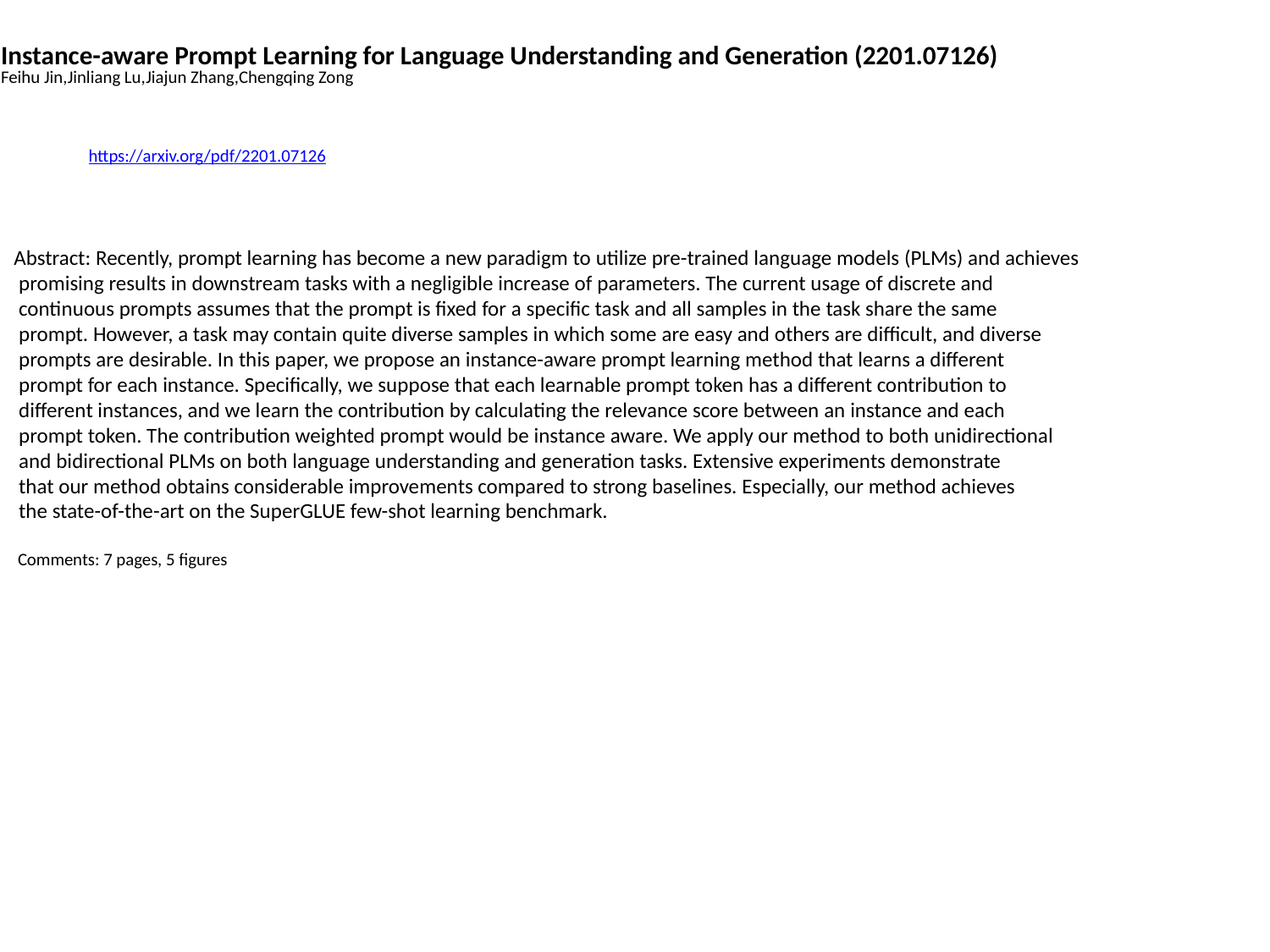

Instance-aware Prompt Learning for Language Understanding and Generation (2201.07126)
Feihu Jin,Jinliang Lu,Jiajun Zhang,Chengqing Zong

https://arxiv.org/pdf/2201.07126

Abstract: Recently, prompt learning has become a new paradigm to utilize pre-trained language models (PLMs) and achieves
 promising results in downstream tasks with a negligible increase of parameters. The current usage of discrete and
 continuous prompts assumes that the prompt is fixed for a specific task and all samples in the task share the same
 prompt. However, a task may contain quite diverse samples in which some are easy and others are difficult, and diverse
 prompts are desirable. In this paper, we propose an instance-aware prompt learning method that learns a different
 prompt for each instance. Specifically, we suppose that each learnable prompt token has a different contribution to
 different instances, and we learn the contribution by calculating the relevance score between an instance and each
 prompt token. The contribution weighted prompt would be instance aware. We apply our method to both unidirectional
 and bidirectional PLMs on both language understanding and generation tasks. Extensive experiments demonstrate
 that our method obtains considerable improvements compared to strong baselines. Especially, our method achieves
 the state-of-the-art on the SuperGLUE few-shot learning benchmark.
 Comments: 7 pages, 5 figures